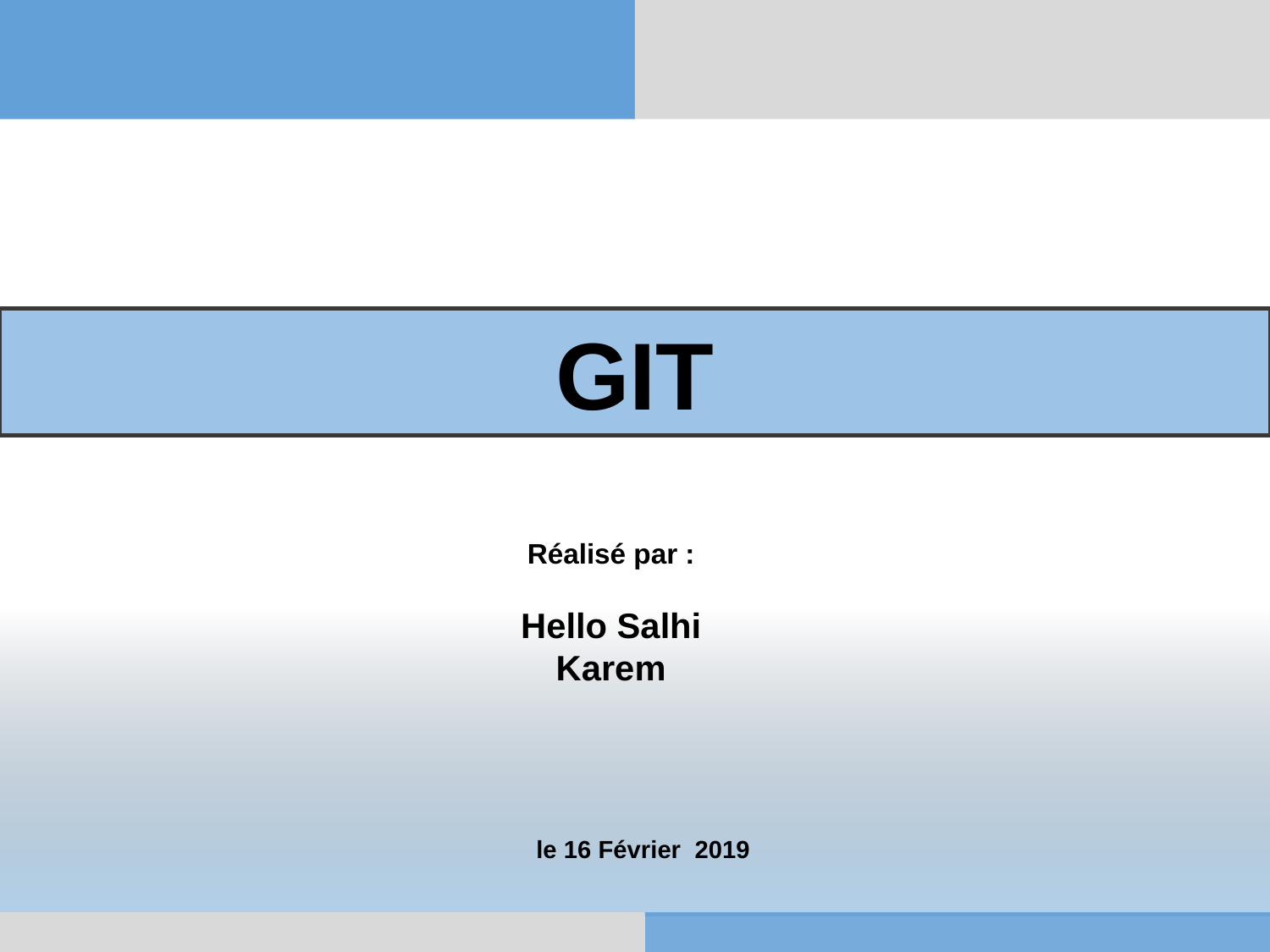

GIT
Réalisé par :

Hello Salhi Karem

le 16 Février  2019